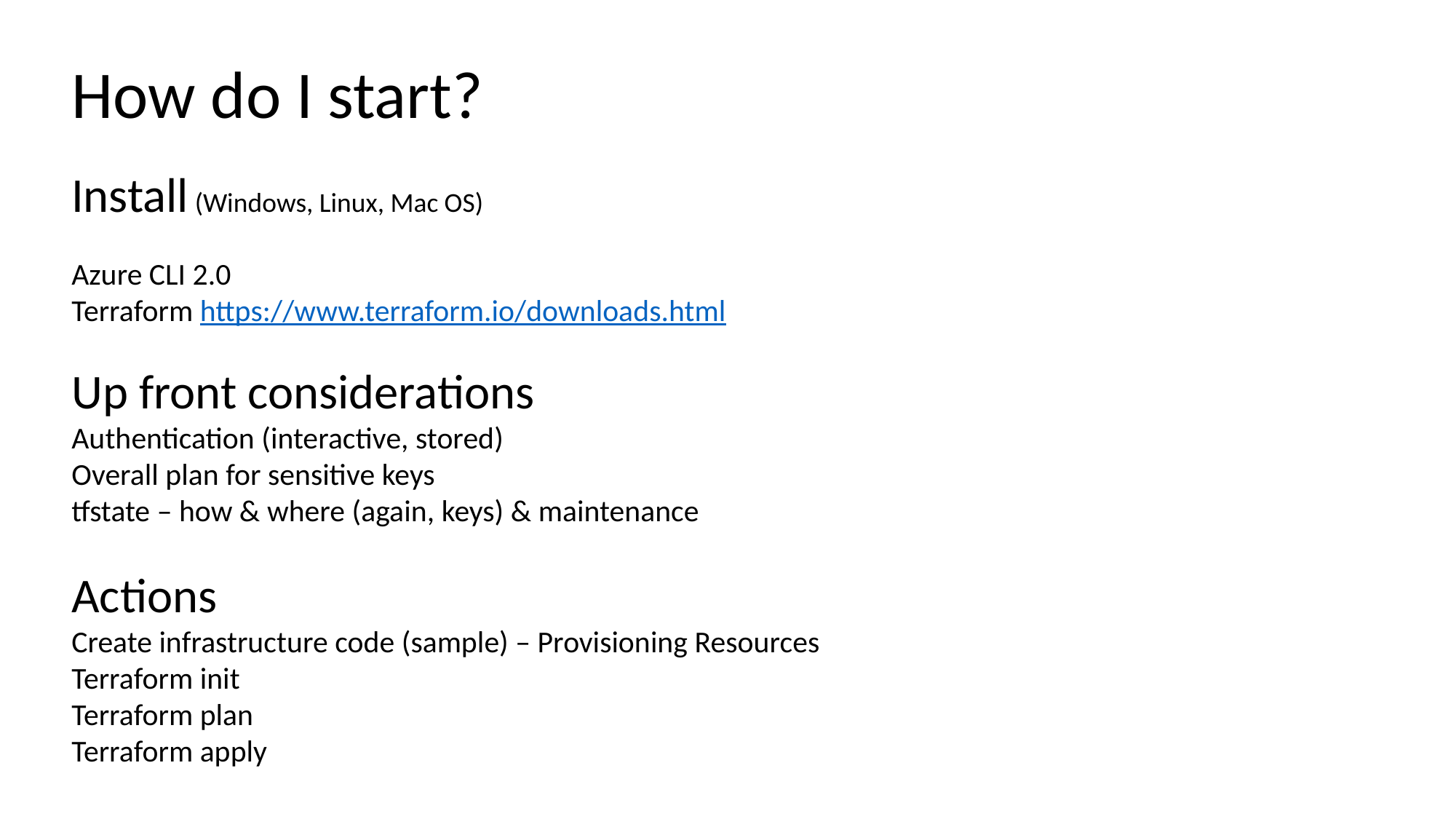

# How do I start?
Install (Windows, Linux, Mac OS)

Azure CLI 2.0
Terraform https://www.terraform.io/downloads.html

Up front considerations
Authentication (interactive, stored)
Overall plan for sensitive keys
tfstate – how & where (again, keys) & maintenance

Actions
Create infrastructure code (sample) – Provisioning Resources
Terraform init
Terraform plan
Terraform apply